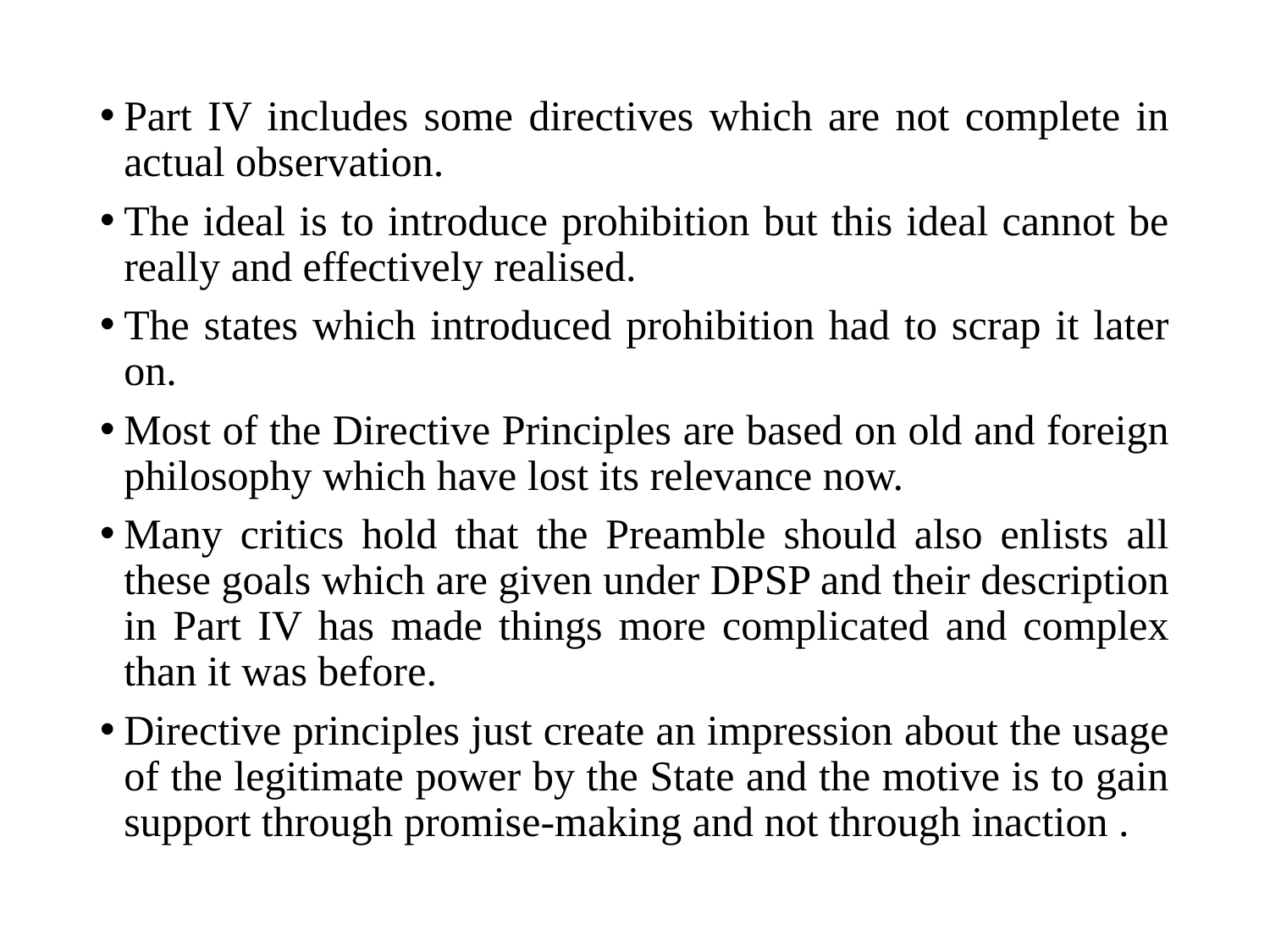

Part IV includes some directives which are not complete in actual observation.
The ideal is to introduce prohibition but this ideal cannot be really and effectively realised.
The states which introduced prohibition had to scrap it later on.
Most of the Directive Principles are based on old and foreign philosophy which have lost its relevance now.
Many critics hold that the Preamble should also enlists all these goals which are given under DPSP and their description in Part IV has made things more complicated and complex than it was before.
Directive principles just create an impression about the usage of the legitimate power by the State and the motive is to gain support through promise-making and not through inaction .